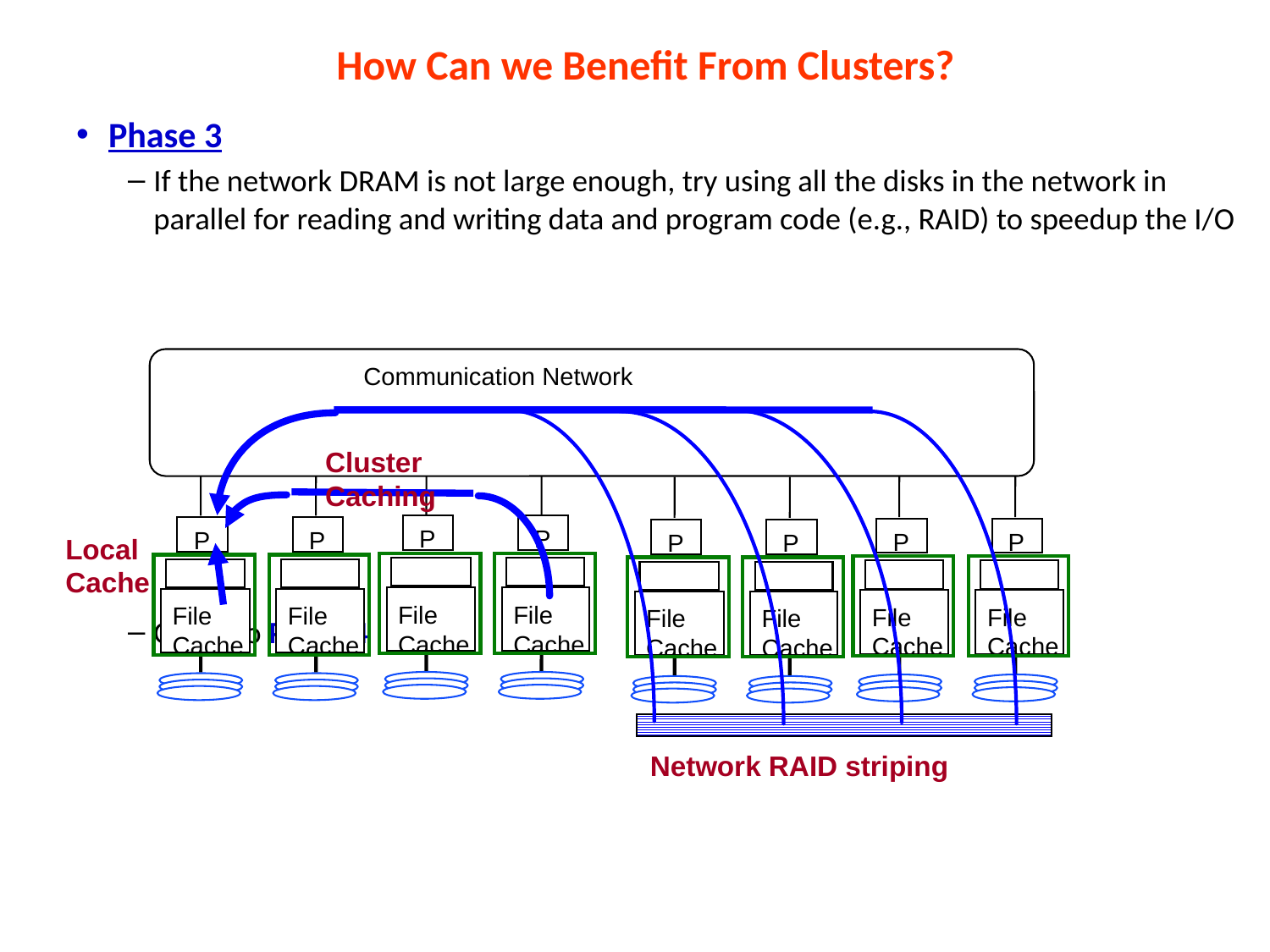

# How Can we Benefit From Clusters?
Phase 3
If the network DRAM is not large enough, try using all the disks in the network in parallel for reading and writing data and program code (e.g., RAID) to speedup the I/O

Or, go to Phase 4

Communication Network

Cluster
Caching

P

File
Cache

P

File
Cache

P

File
Cache

P

File
Cache

P

File
Cache

P

File
Cache

P

File
Cache

P

File
Cache

Local
Cache

Network RAID striping